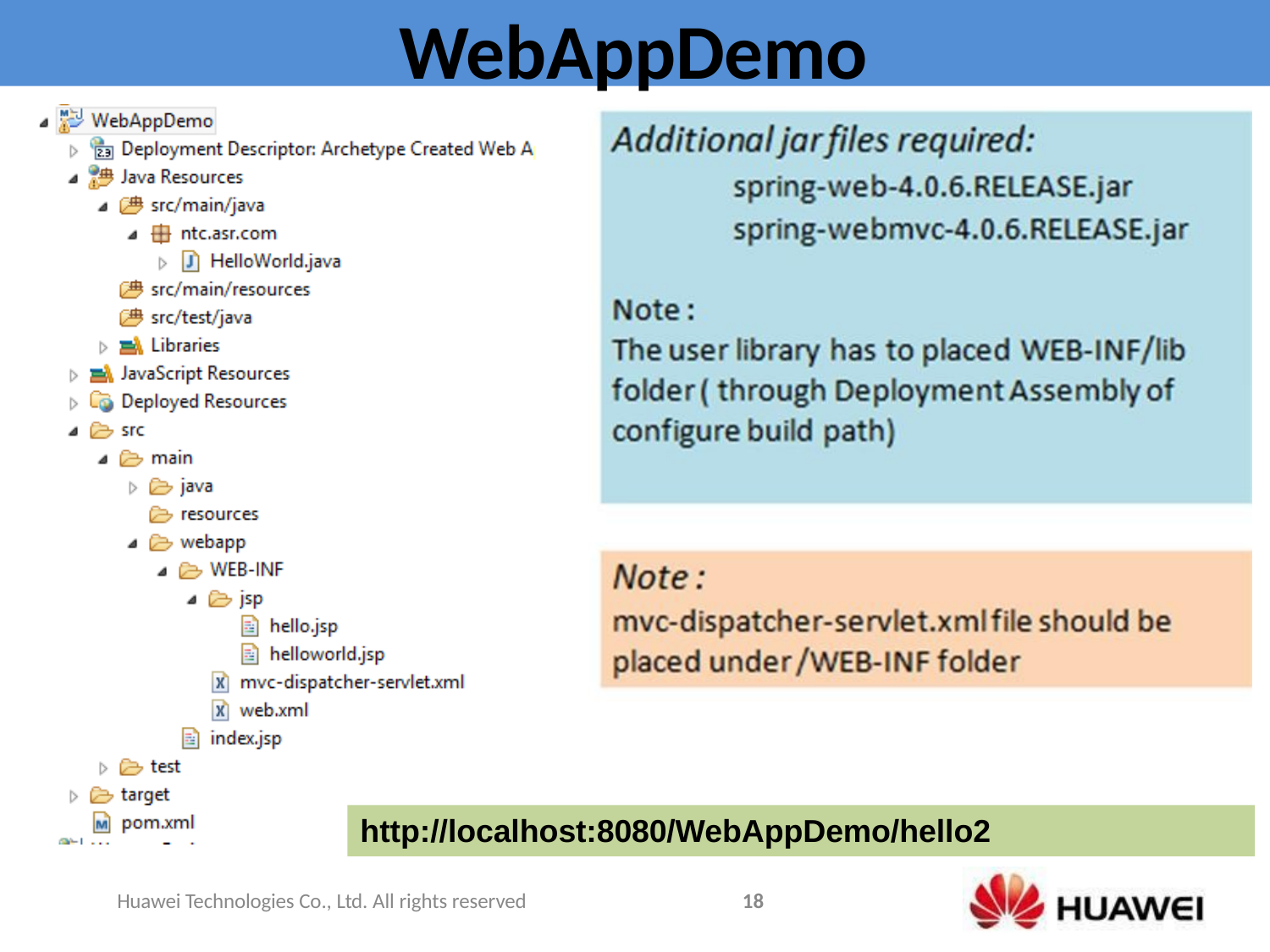

# WebAppDemo

http://localhost:8080/WebAppDemo/hello2
18
Huawei Technologies Co., Ltd. All rights reserved